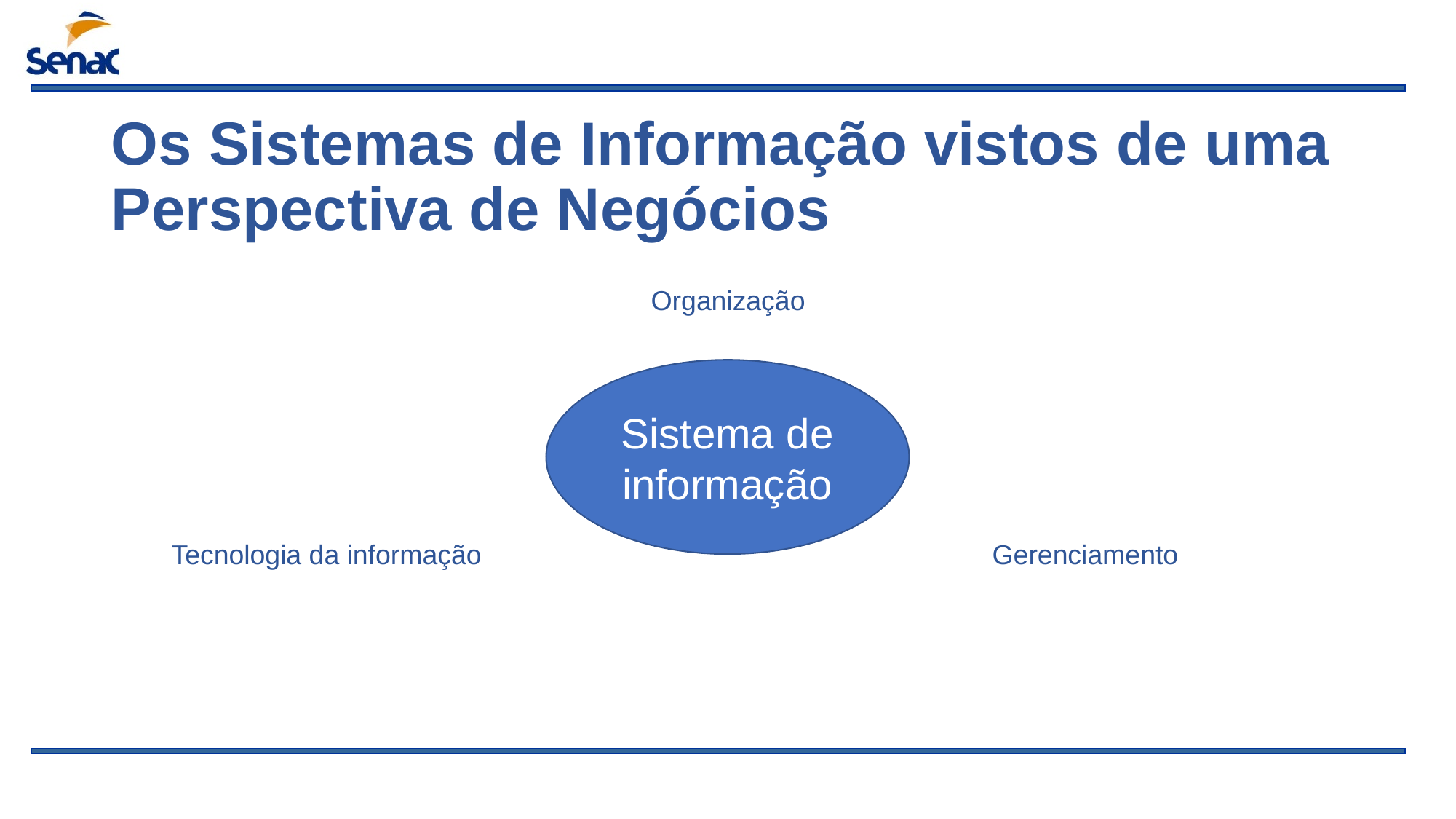

# Os Sistemas de Informação vistos de uma Perspectiva de Negócios
Organização
Sistema de informação
Tecnologia da informação
Gerenciamento